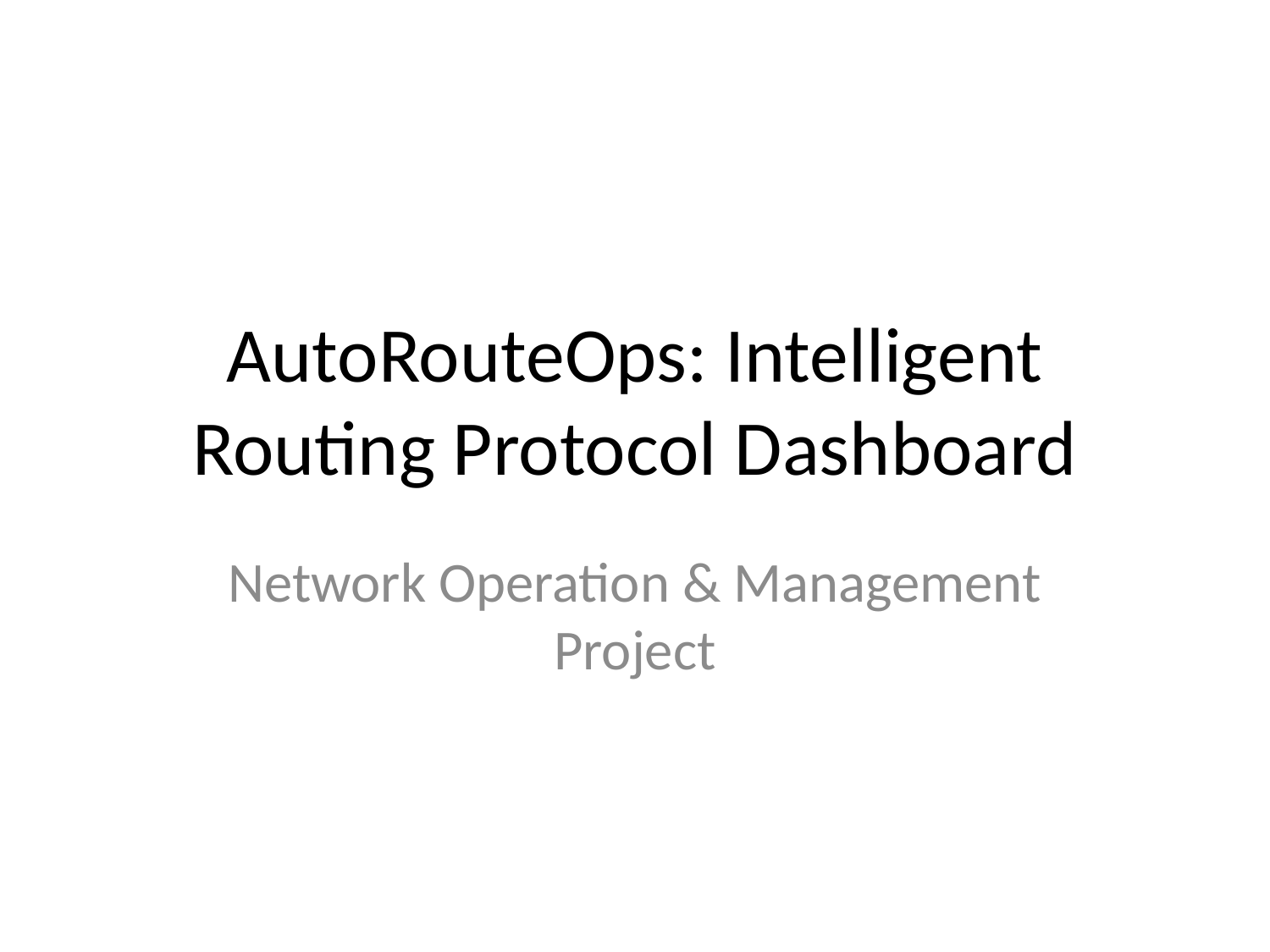

# AutoRouteOps: Intelligent Routing Protocol Dashboard
Network Operation & Management Project